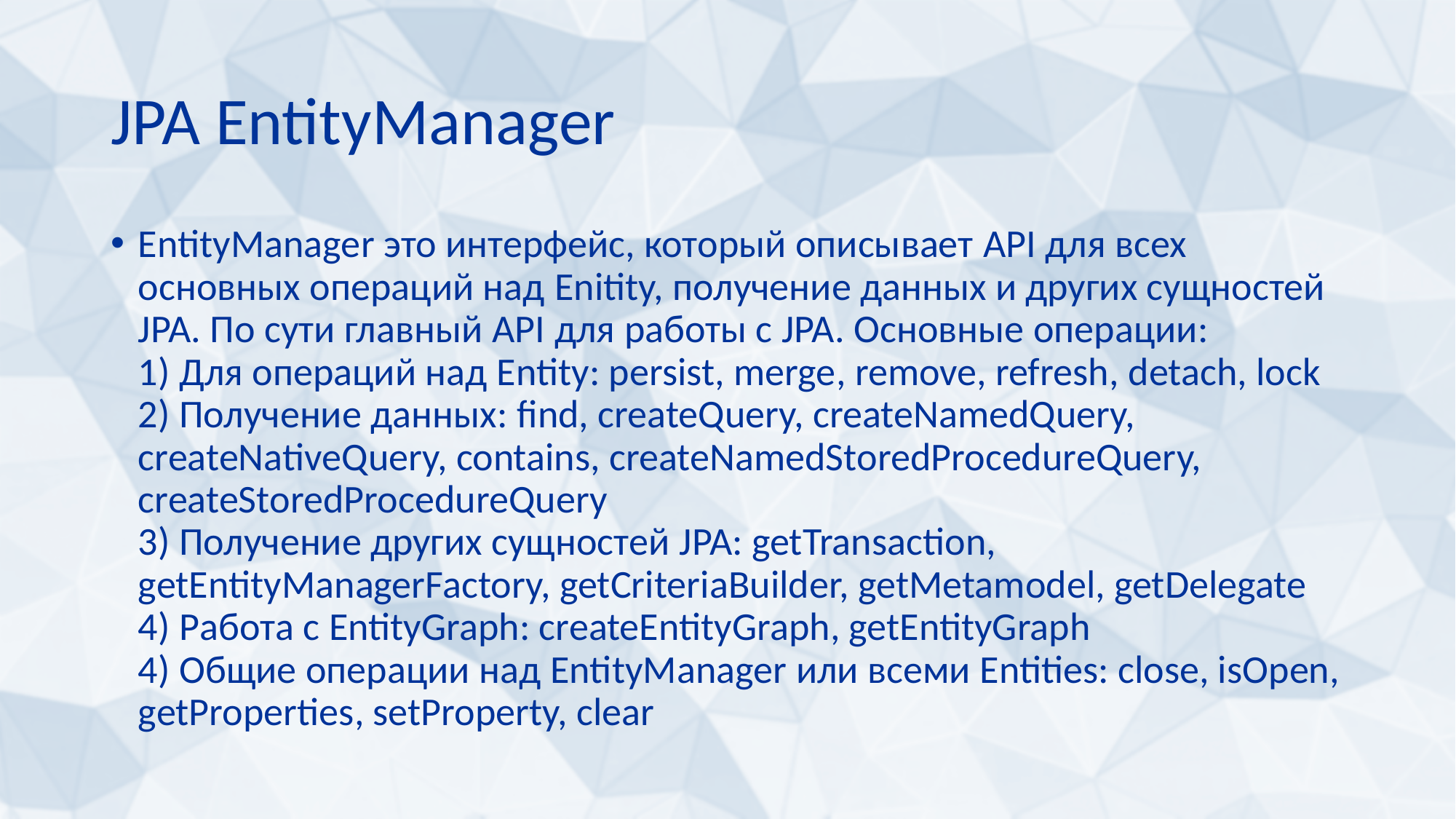

# JPA EntityManager
EntityManager это интерфейс, который описывает API для всех основных операций над Enitity, получение данных и других сущностей JPA. По сути главный API для работы с JPA. Основные операции:
1) Для операций над Entity: persist, merge, remove, refresh, detach, lock
2) Получение данных: find, createQuery, createNamedQuery, createNativeQuery, contains, createNamedStoredProcedureQuery, createStoredProcedureQuery
3) Получение других сущностей JPA: getTransaction, getEntityManagerFactory, getCriteriaBuilder, getMetamodel, getDelegate
4) Работа с EntityGraph: createEntityGraph, getEntityGraph
4) Общие операции над EntityManager или всеми Entities: close, isOpen, getProperties, setProperty, clear